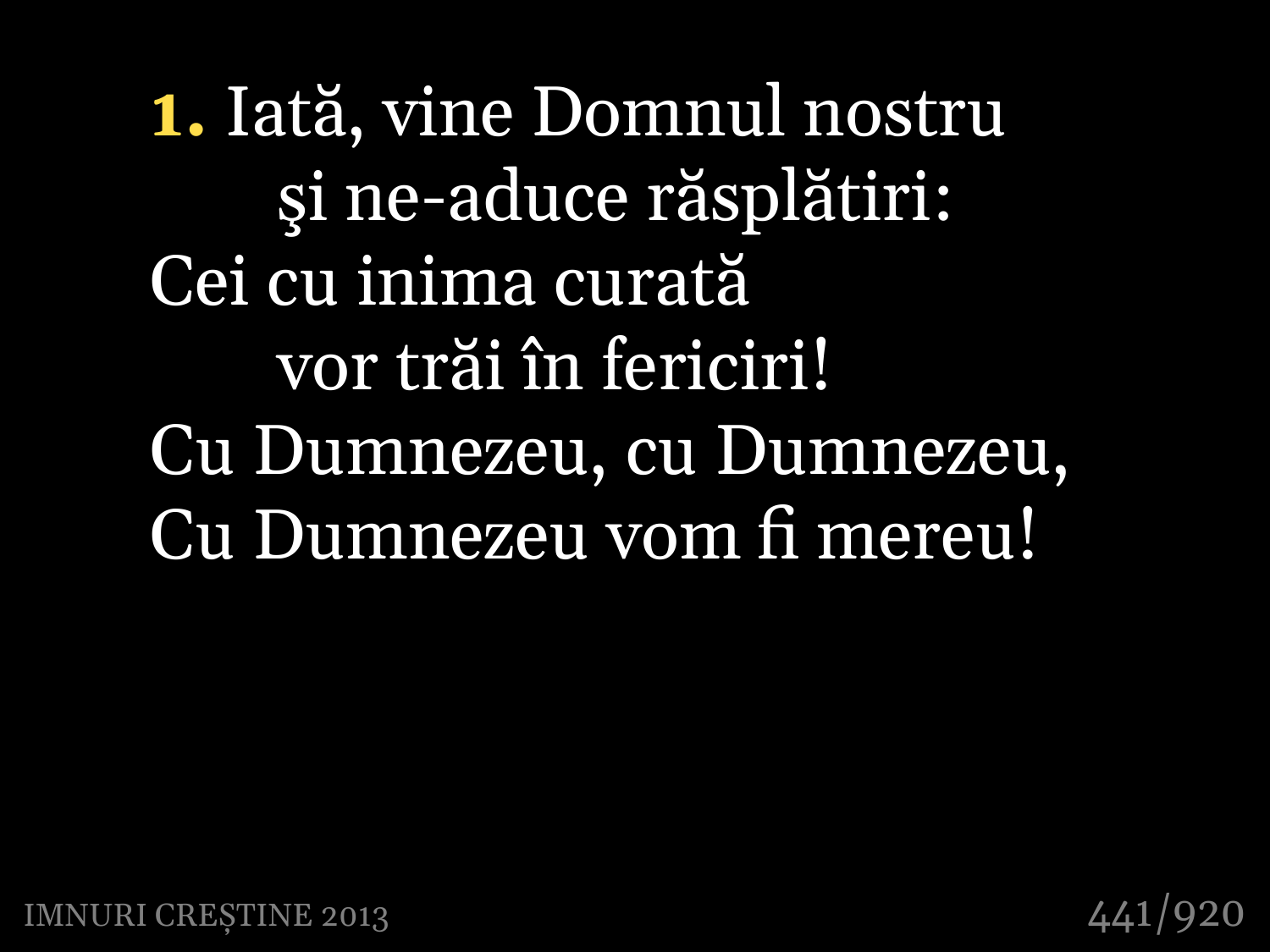

1. Iată, vine Domnul nostru
	şi ne-aduce răsplătiri:
Cei cu inima curată
	vor trăi în fericiri!
Cu Dumnezeu, cu Dumnezeu,
Cu Dumnezeu vom fi mereu!
441/920
IMNURI CREȘTINE 2013